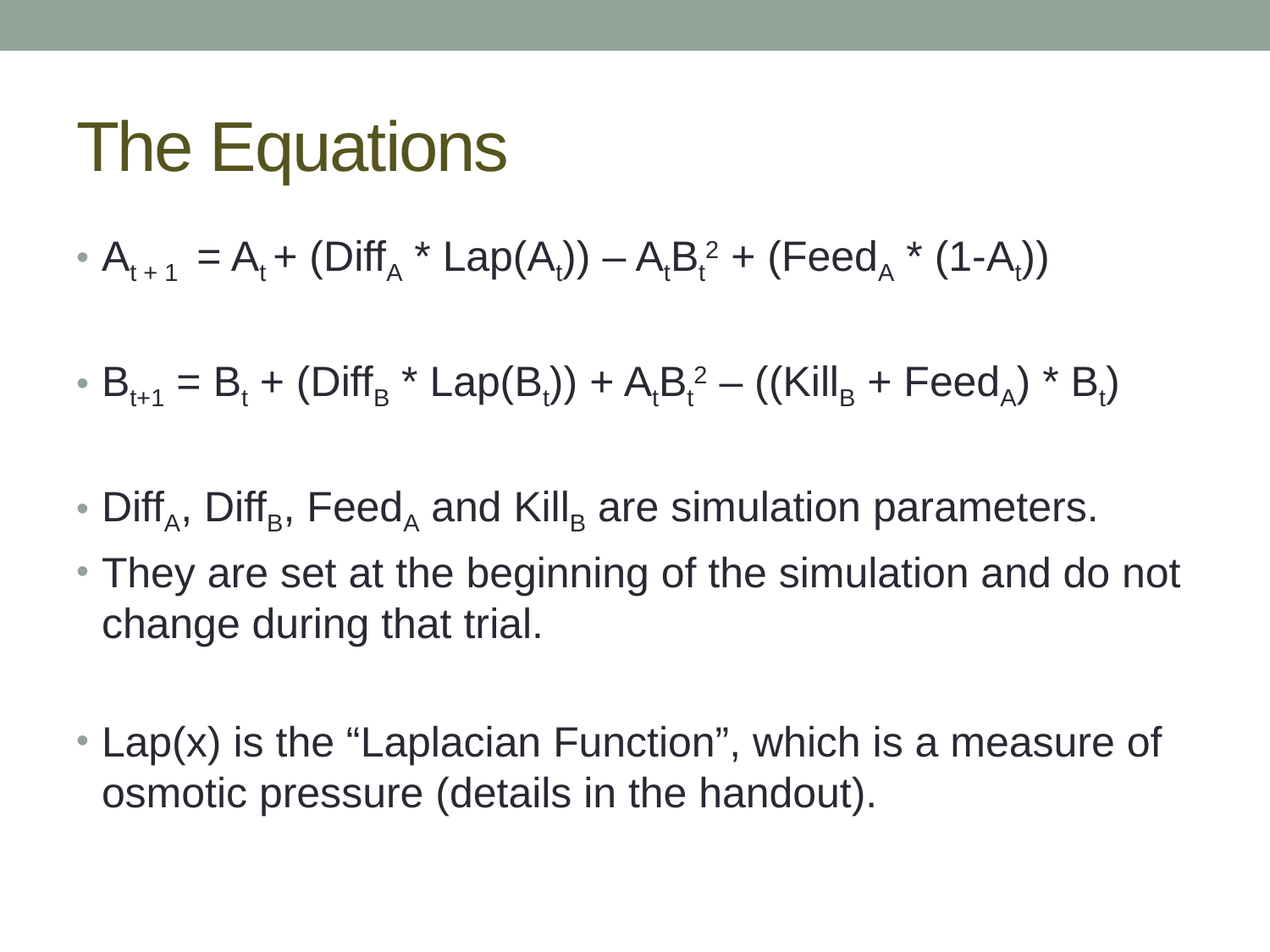

# The Equations
At + 1  = At + (DiffA * Lap(At)) – AtBt2 + (FeedA * (1-At))

Bt+1 = Bt + (DiffB * Lap(Bt)) + AtBt2 – ((KillB + FeedA) * Bt)

DiffA, DiffB, FeedA and KillB are simulation parameters.
They are set at the beginning of the simulation and do not change during that trial.

Lap(x) is the “Laplacian Function”, which is a measure of osmotic pressure (details in the handout).